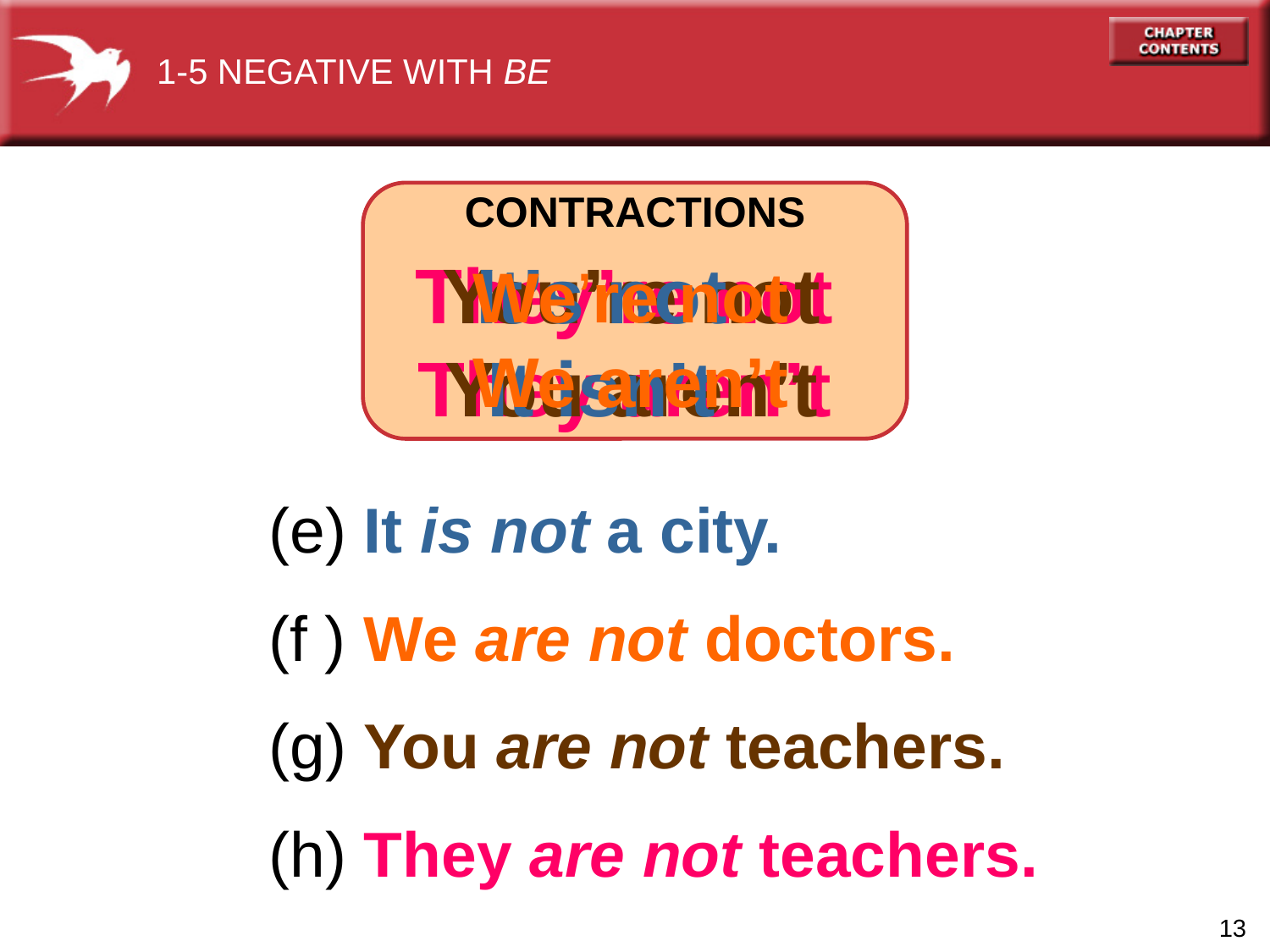

1-5 NEGATIVE WITH BE

CONTRACTIONS
They’re not
They aren’t
You’re not
You aren’t
It’s not
It isn’t
We’re not
We aren’t
(e) It is not a city.
(f ) We are not doctors.
(g) You are not teachers.
(h) They are not teachers.
13